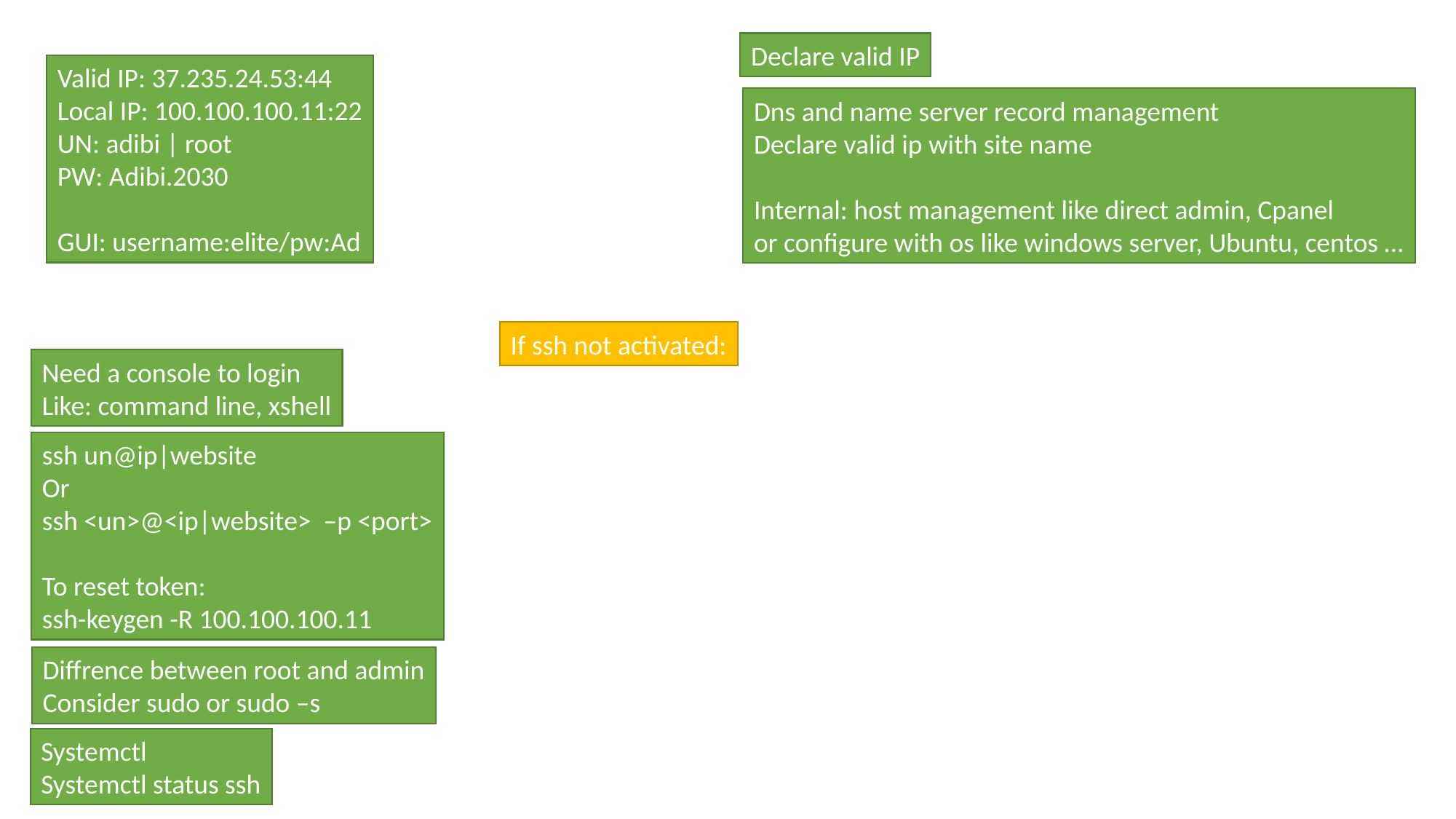

Declare valid IP
Valid IP: 37.235.24.53:44
Local IP: 100.100.100.11:22
UN: adibi | root
PW: Adibi.2030

GUI: username:elite/pw:Ad
Dns and name server record management
Declare valid ip with site name

Internal: host management like direct admin, Cpanel
or configure with os like windows server, Ubuntu, centos …
If ssh not activated:
Need a console to login
Like: command line, xshell
ssh un@ip|website
Or
ssh <un>@<ip|website>  –p <port>
To reset token:
ssh-keygen -R 100.100.100.11
Diffrence between root and admin
Consider sudo or sudo –s
Systemctl
Systemctl status ssh